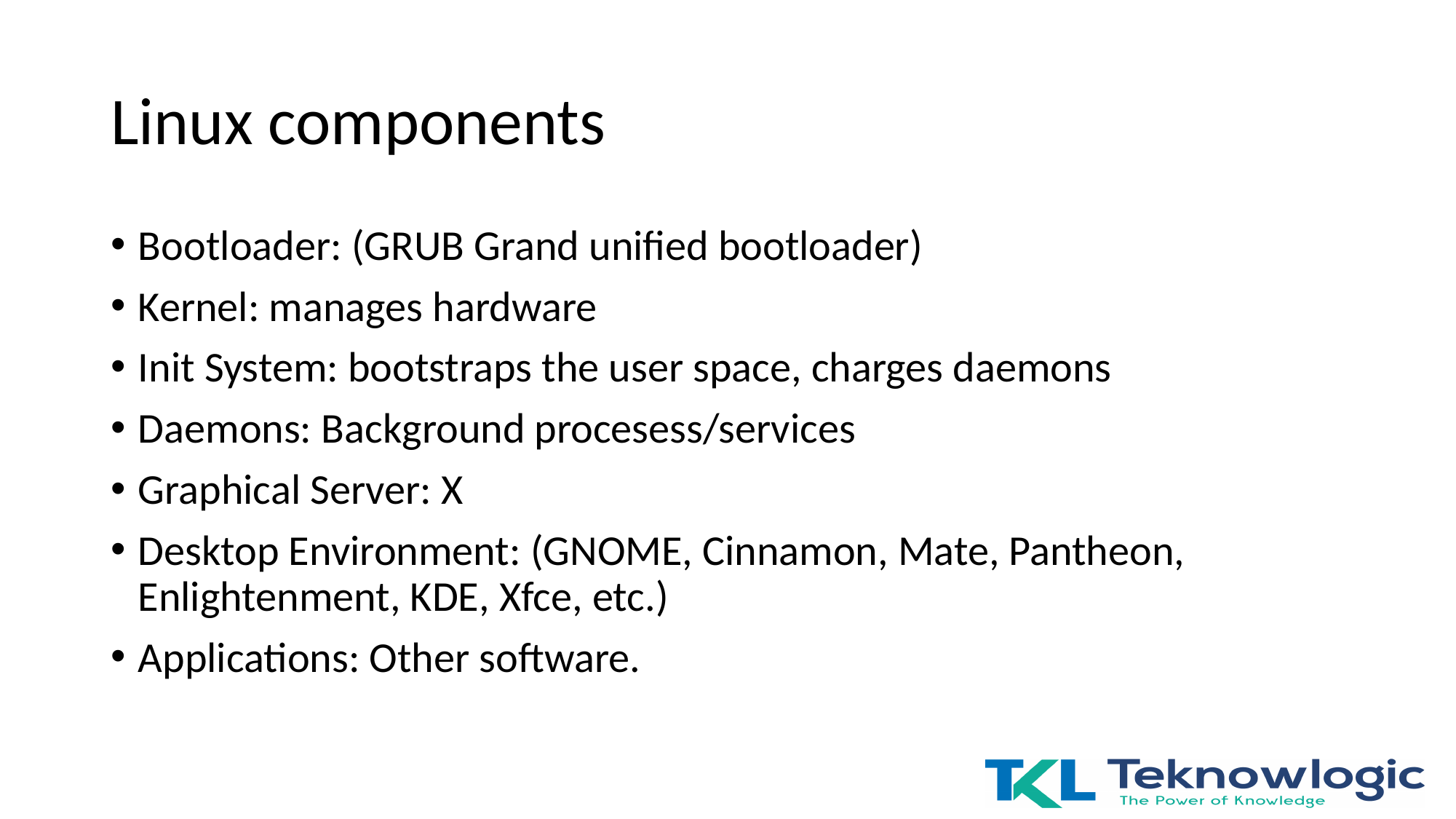

# Linux components
Bootloader: (GRUB Grand unified bootloader)
Kernel: manages hardware
Init System: bootstraps the user space, charges daemons
Daemons: Background procesess/services
Graphical Server: X
Desktop Environment: (GNOME, Cinnamon, Mate, Pantheon, Enlightenment, KDE, Xfce, etc.)
Applications: Other software.